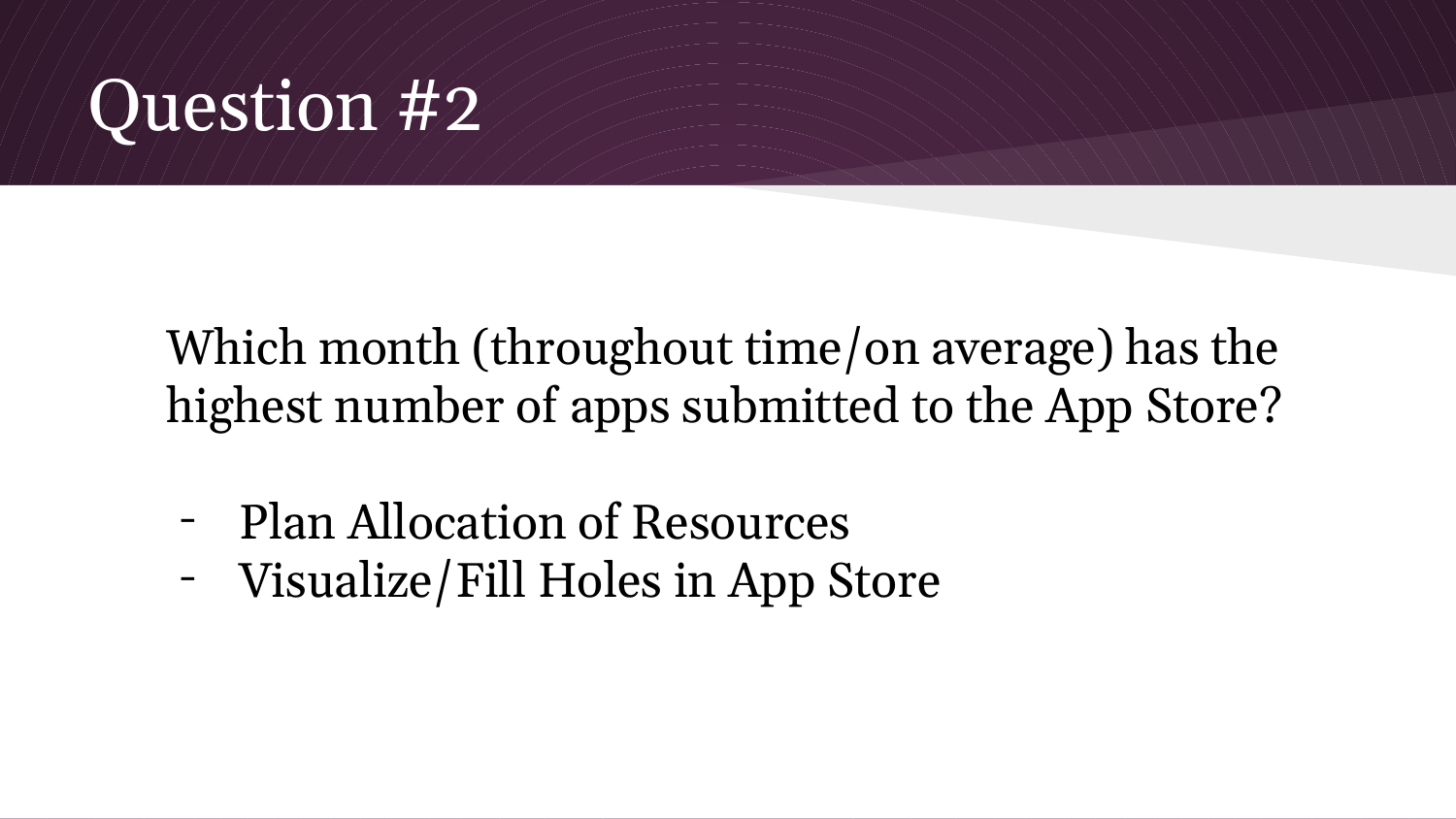

# Question #2
Which month (throughout time/on average) has the highest number of apps submitted to the App Store?

Plan Allocation of Resources
Visualize/Fill Holes in App Store